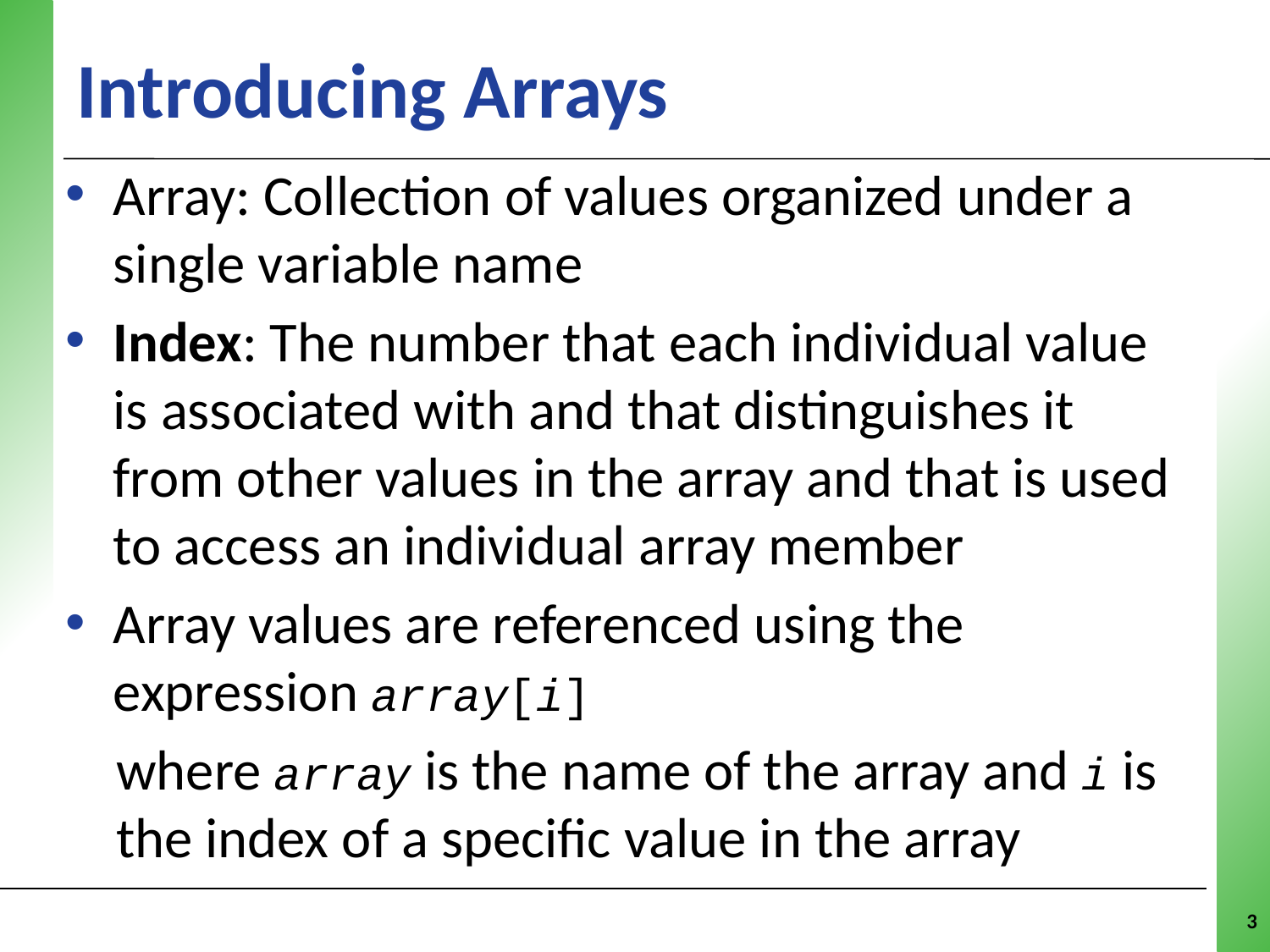

# Introducing Arrays
Array: Collection of values organized under a single variable name
Index: The number that each individual value is associated with and that distinguishes it from other values in the array and that is used to access an individual array member
Array values are referenced using the expression array[i]
where array is the name of the array and i is the index of a specific value in the array
3